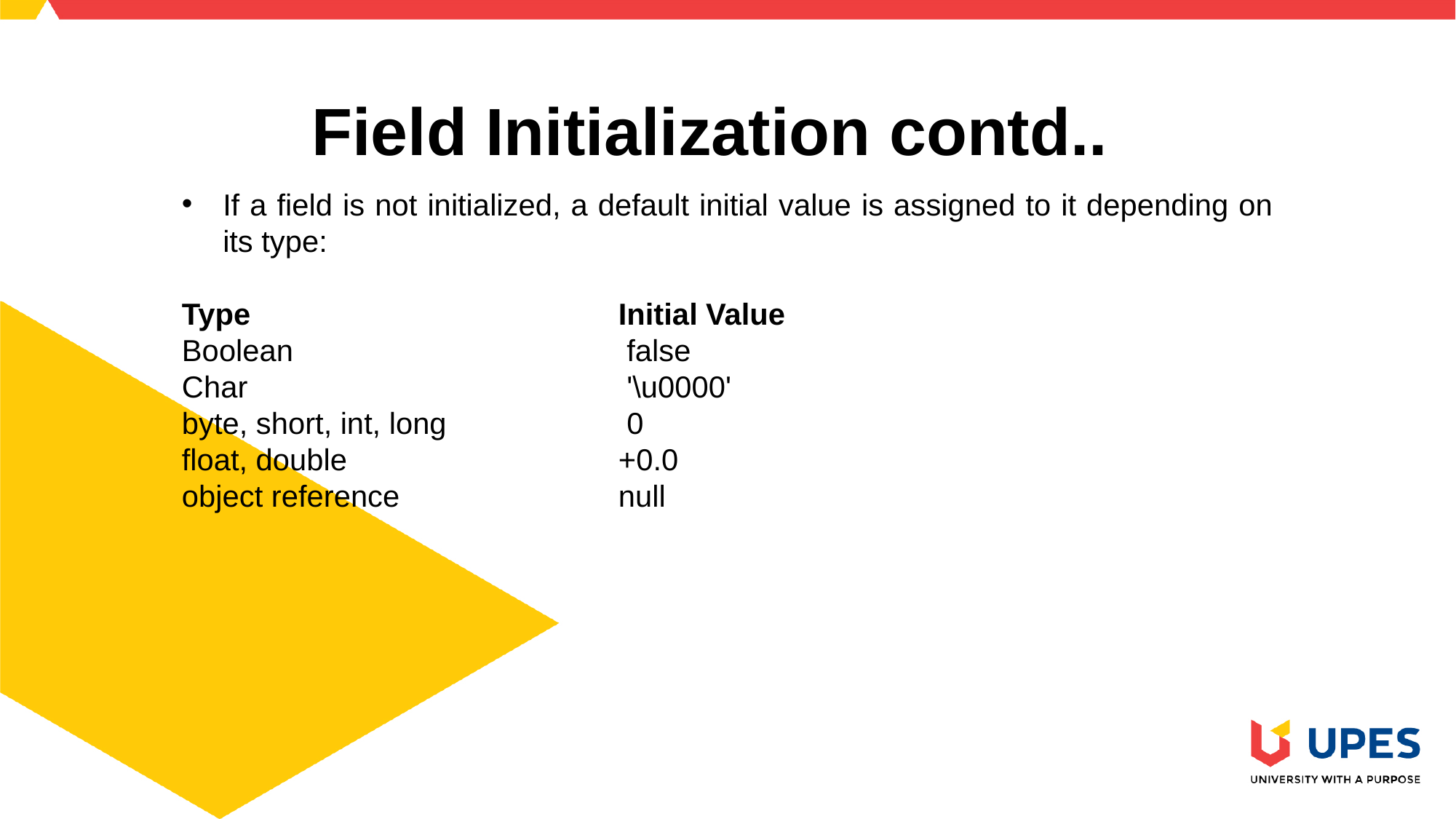

# Field Initialization contd..
If a field is not initialized, a default initial value is assigned to it depending on its type:

Type	 			Initial Value
Boolean			 false
Char				 '\u0000'
byte, short, int, long		 0
float, double 			+0.0
object reference		 	null